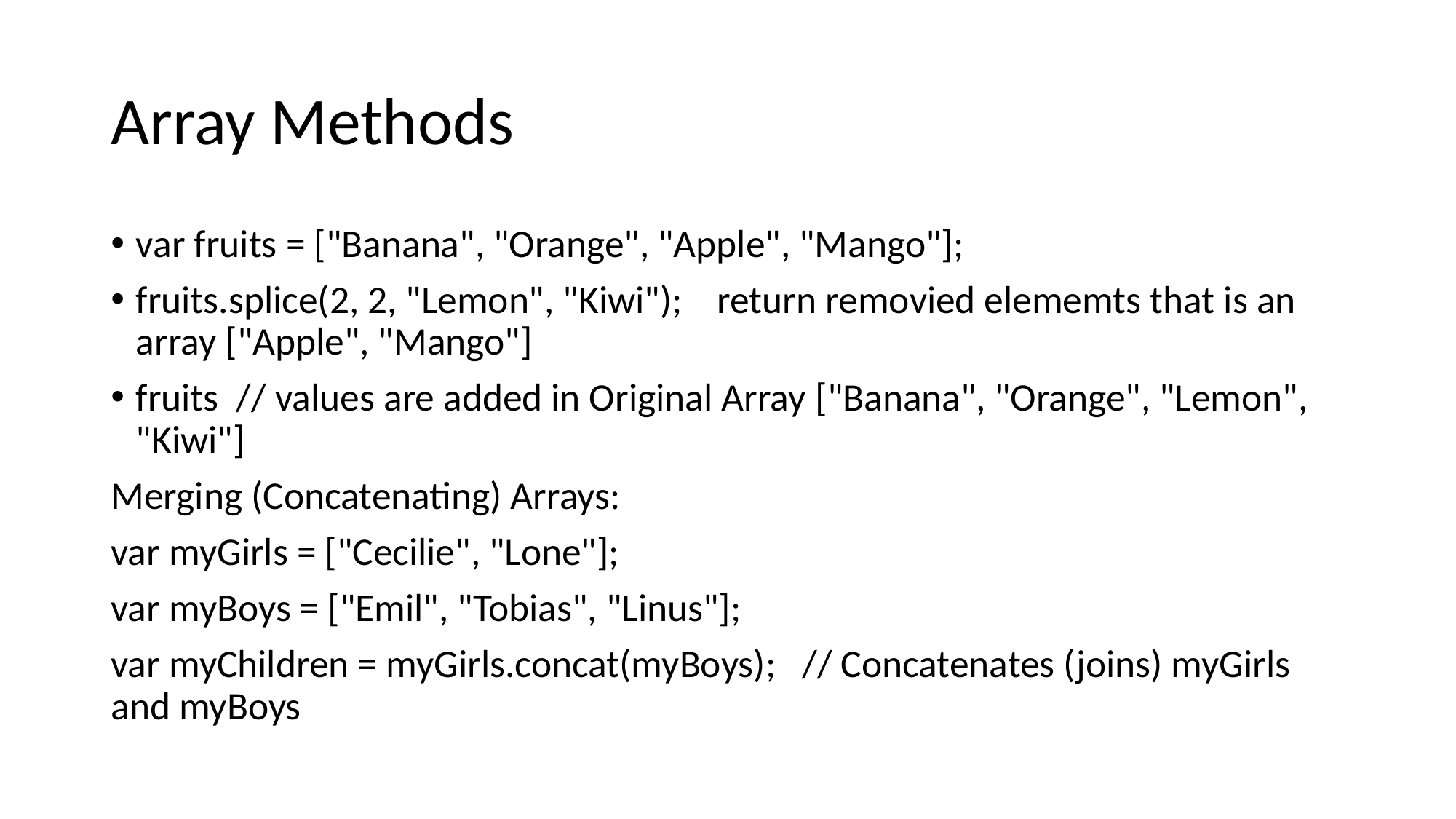

# Array Methods
var fruits = ["Banana", "Orange", "Apple", "Mango"];
fruits.splice(2, 2, "Lemon", "Kiwi");    return removied elememts that is an array ["Apple", "Mango"]
fruits  // values are added in Original Array ["Banana", "Orange", "Lemon", "Kiwi"]
Merging (Concatenating) Arrays:
var myGirls = ["Cecilie", "Lone"];
var myBoys = ["Emil", "Tobias", "Linus"];
var myChildren = myGirls.concat(myBoys);   // Concatenates (joins) myGirls and myBoys